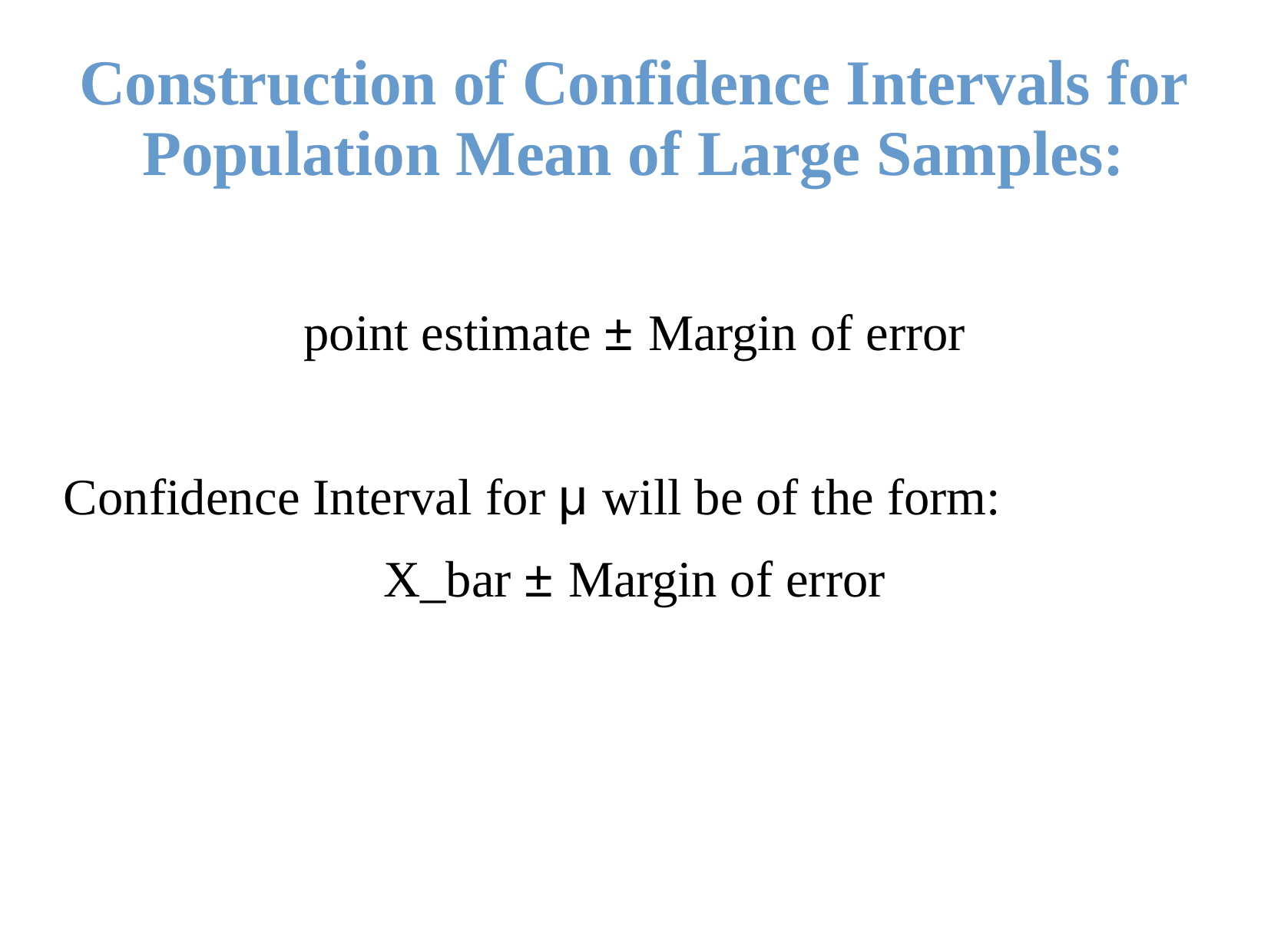

# Construction of Confidence Intervals for  Population Mean of Large Samples:
point estimate ± Margin of error

Confidence Interval for μ will be of the form:
X_bar ± Margin of error